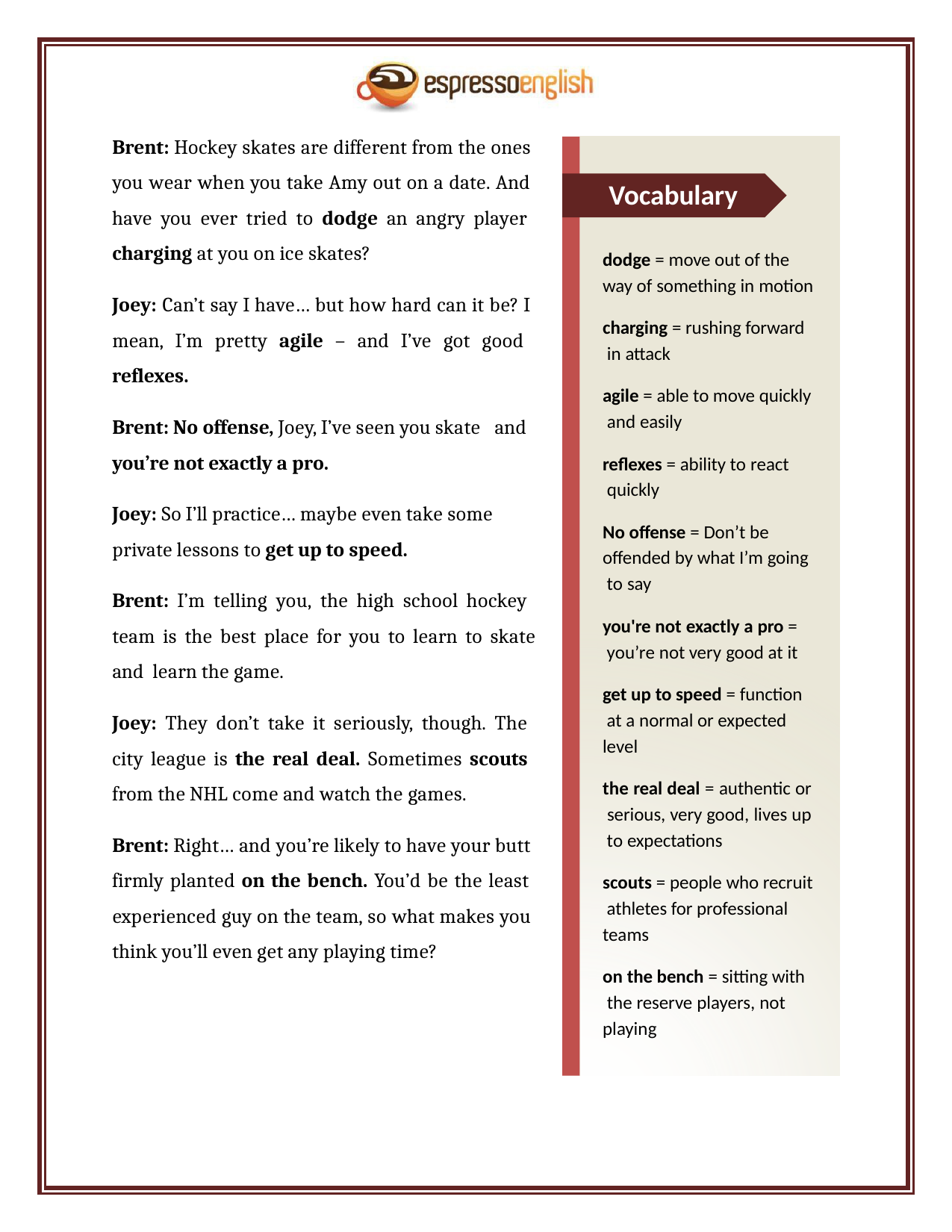

Brent: Hockey skates are different from the ones  you wear when you take Amy out on a date. And  have you ever tried to dodge an angry player  charging at you on ice skates?

Vocabulary
dodge = move out of the  way of something in motion

Joey: Can’t say I have… but how hard can it be? I  mean, I’m pretty agile – and I’ve got good  reflexes.
charging = rushing forward  in attack
agile = able to move quickly  and easily
Brent: No offense, Joey, I’ve seen you skate   and
you’re not exactly a pro.
reflexes = ability to react  quickly
Joey: So I’ll practice… maybe even take some  private lessons to get up to speed.
No offense = Don’t be  offended by what I’m going  to say
Brent: I’m telling you, the high school hockey  team is the best place for you to learn to skate and  learn the game.
you're not exactly a pro =  you’re not very good at it
get up to speed = function  at a normal or expected  level
Joey: They don’t take it seriously, though. The  city league is the real deal. Sometimes scouts  from the NHL come and watch the games.
the real deal = authentic or  serious, very good, lives up  to expectations
Brent: Right… and you’re likely to have your butt  firmly planted on the bench. You’d be the least  experienced guy on the team, so what makes you  think you’ll even get any playing time?
scouts = people who recruit  athletes for professional  teams
on the bench = sitting with  the reserve players, not  playing